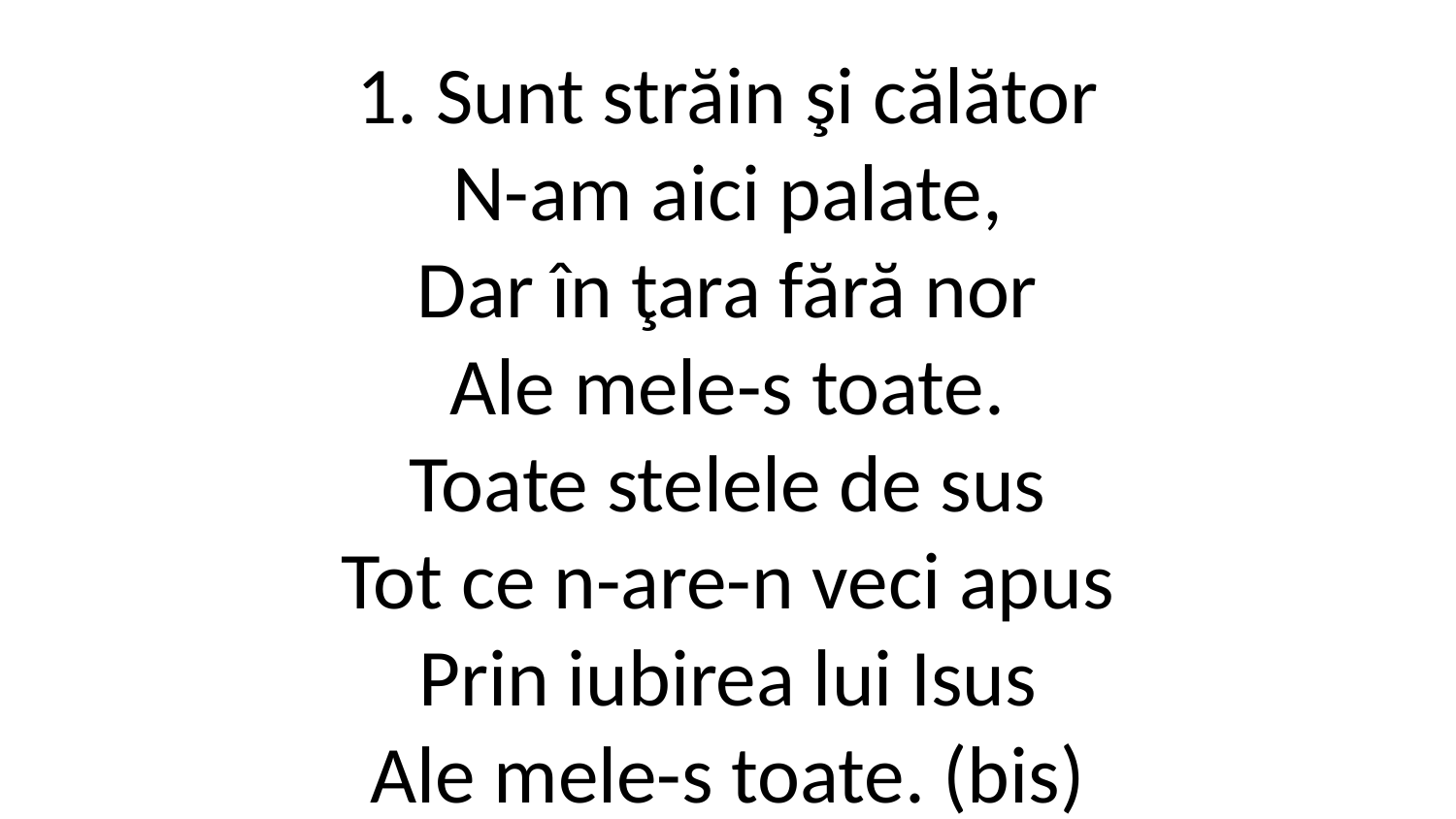

1. Sunt străin şi călător
N-am aici palate,
Dar în ţara fără nor
Ale mele-s toate.
Toate stelele de sus
Tot ce n-are-n veci apus
Prin iubirea lui Isus
Ale mele-s toate. (bis)